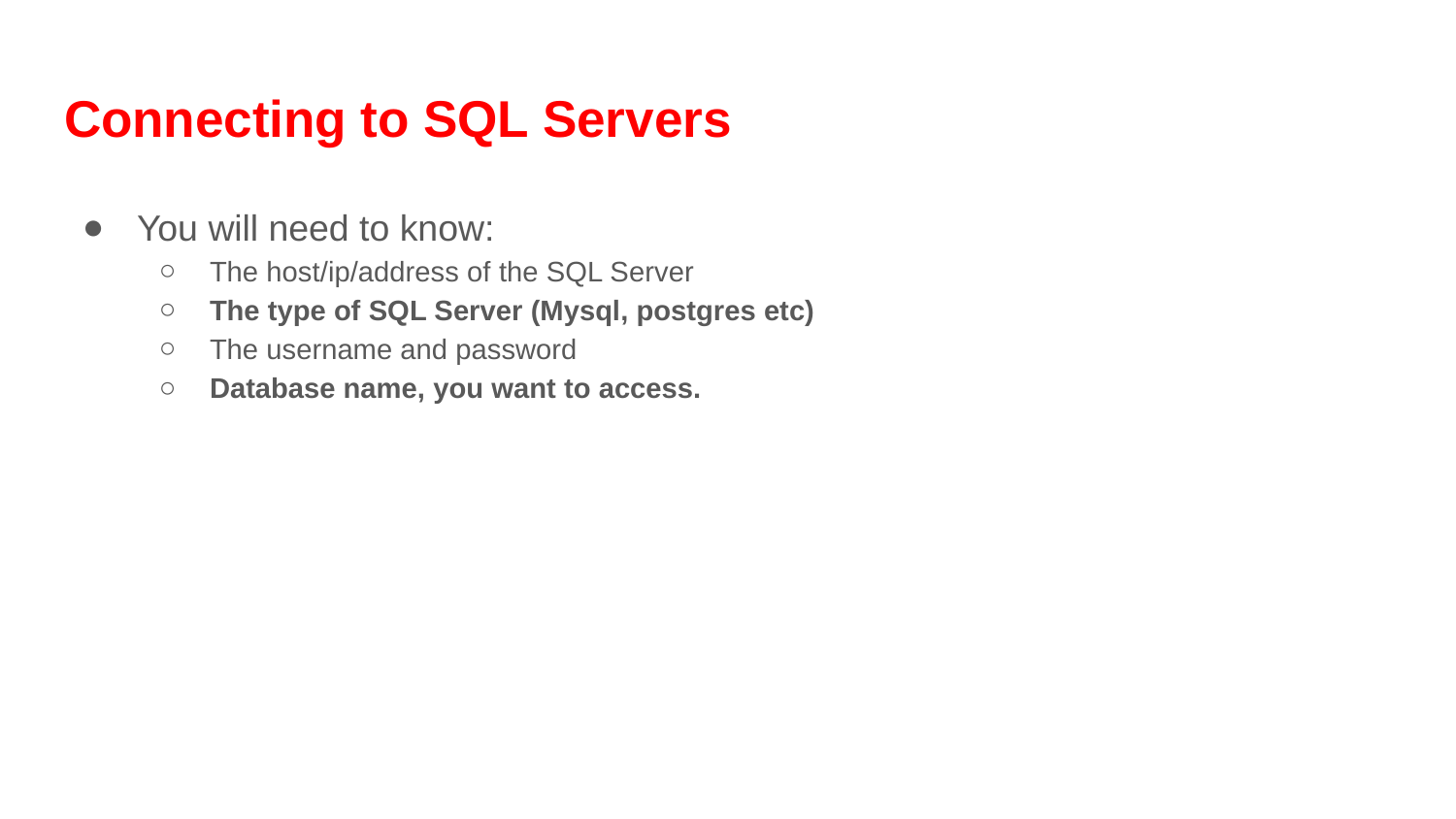

# Connecting to SQL Servers
You will need to know:
The host/ip/address of the SQL Server
The type of SQL Server (Mysql, postgres etc)
The username and password
Database name, you want to access.